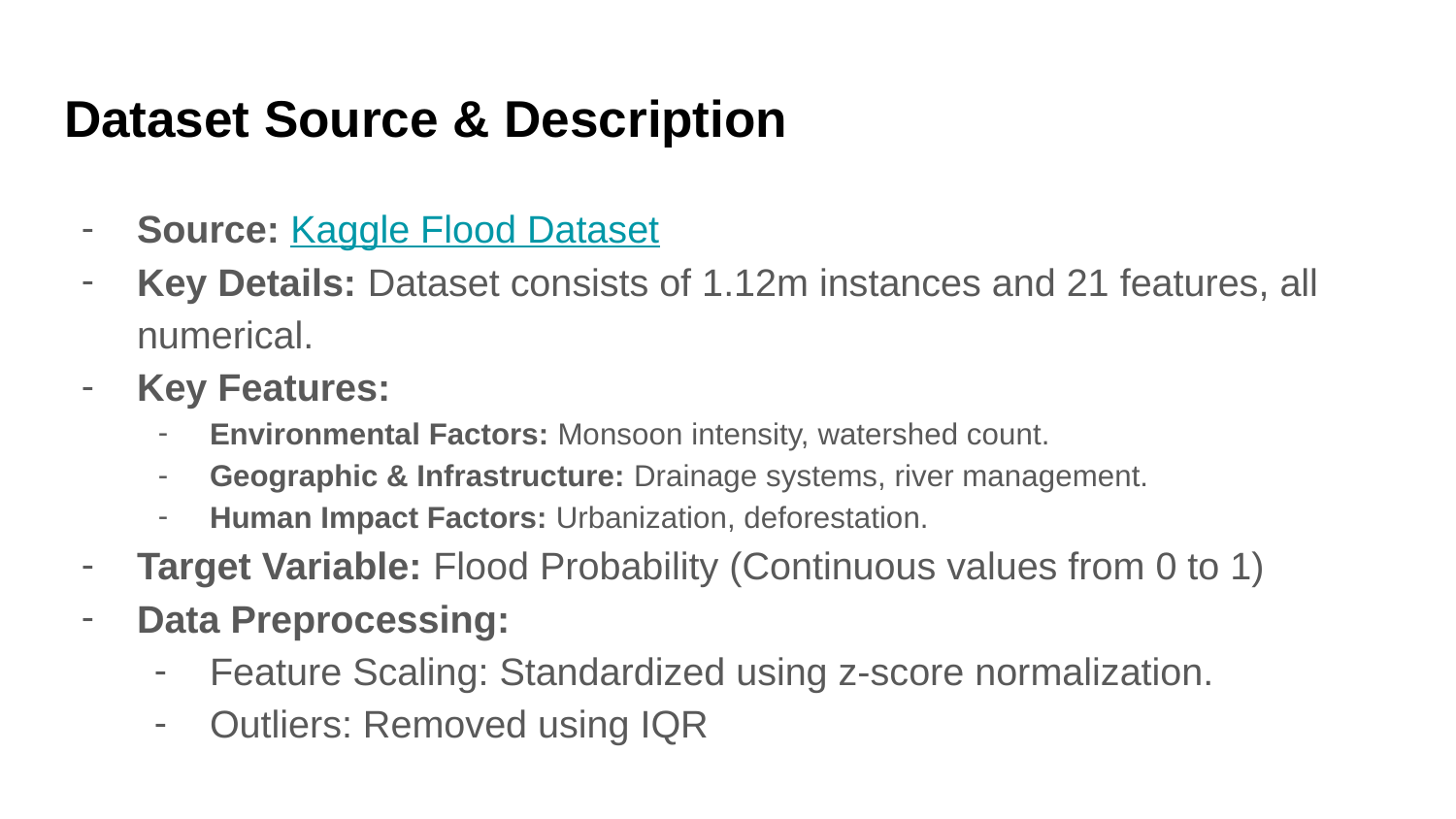

# Dataset Source & Description
Source: Kaggle Flood Dataset
Key Details: Dataset consists of 1.12m instances and 21 features, all numerical.
Key Features:
Environmental Factors: Monsoon intensity, watershed count.
Geographic & Infrastructure: Drainage systems, river management.
Human Impact Factors: Urbanization, deforestation.
Target Variable: Flood Probability (Continuous values from 0 to 1)
Data Preprocessing:
Feature Scaling: Standardized using z-score normalization.
Outliers: Removed using IQR